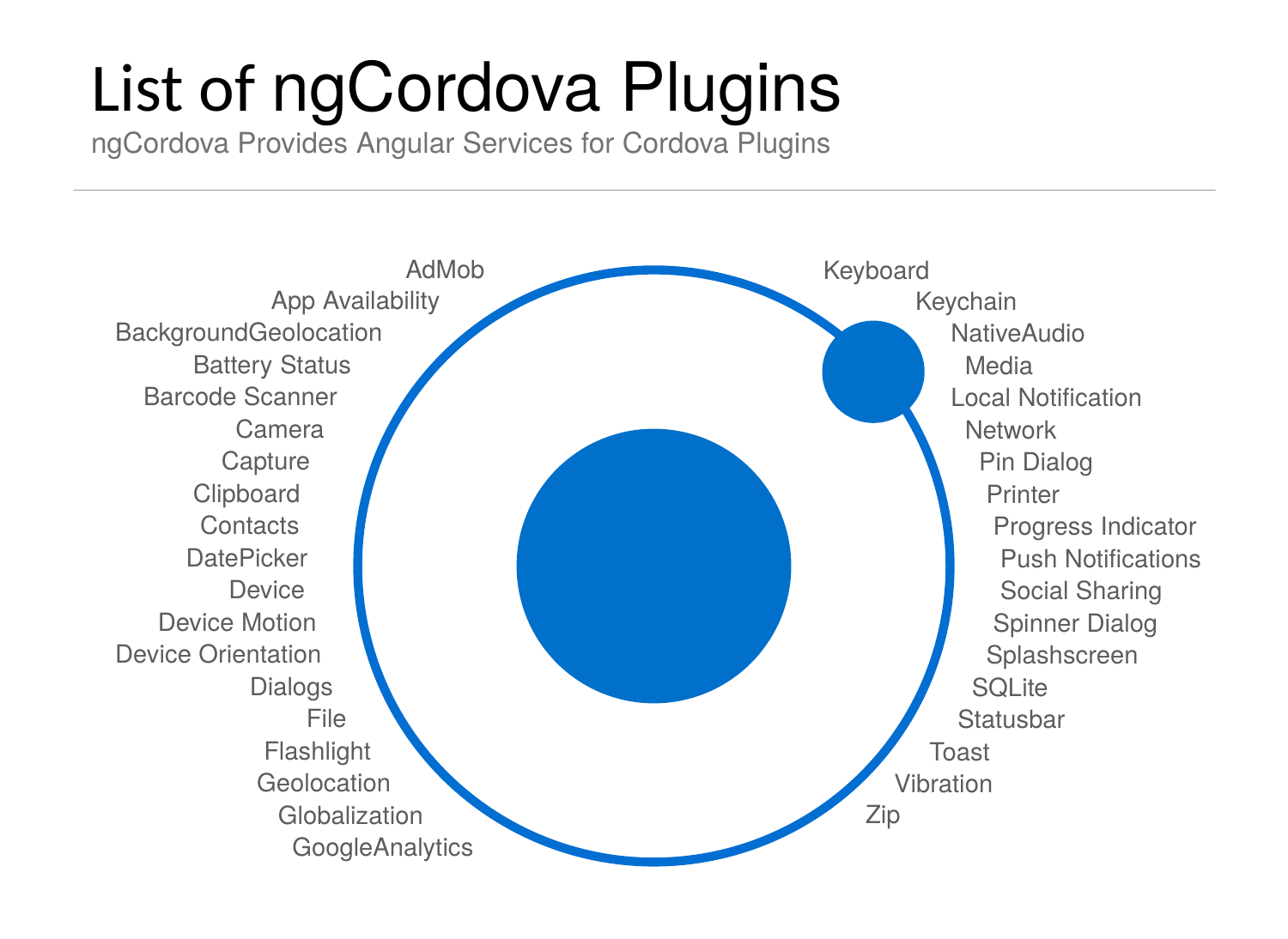

List of ngCordova Plugins
ngCordova Provides Angular Services for Cordova Plugins

                                              AdMob
                           App Availability
     BackgroundGeolocation
                Battery Status
         Barcode Scanner
                      Camera
                    Capture
                Clipboard
                 Contacts
               DatePicker
                     Device
           Device Motion
     Device Orientation
                        Dialogs
                                File
                          Flashlight
                         Geolocation
                            Globalization
                              GoogleAnalytics
Keyboard
             Keychain
                  NativeAudio
                    Media
                  Local Notiﬁcation
                    Network
                      Pin Dialog
                       Printer
                        Progress Indicator
                         Push Notiﬁcations
                         Social Sharing
                        Spinner Dialog
                       Splashscreen
                     SQLite
                   Statusbar
               Toast
          Vibration
      Zip